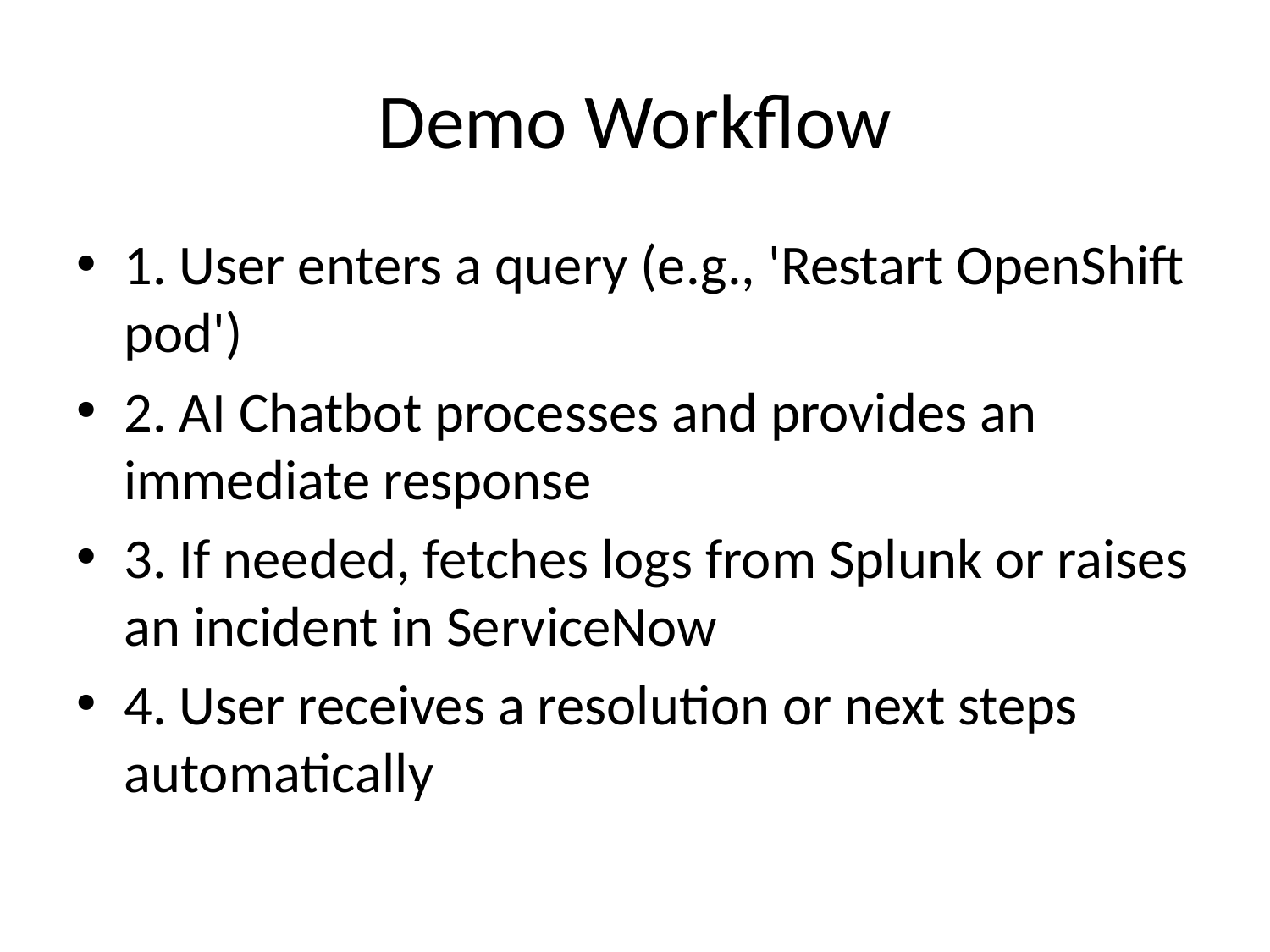

# Demo Workflow
1. User enters a query (e.g., 'Restart OpenShift pod')
2. AI Chatbot processes and provides an immediate response
3. If needed, fetches logs from Splunk or raises an incident in ServiceNow
4. User receives a resolution or next steps automatically